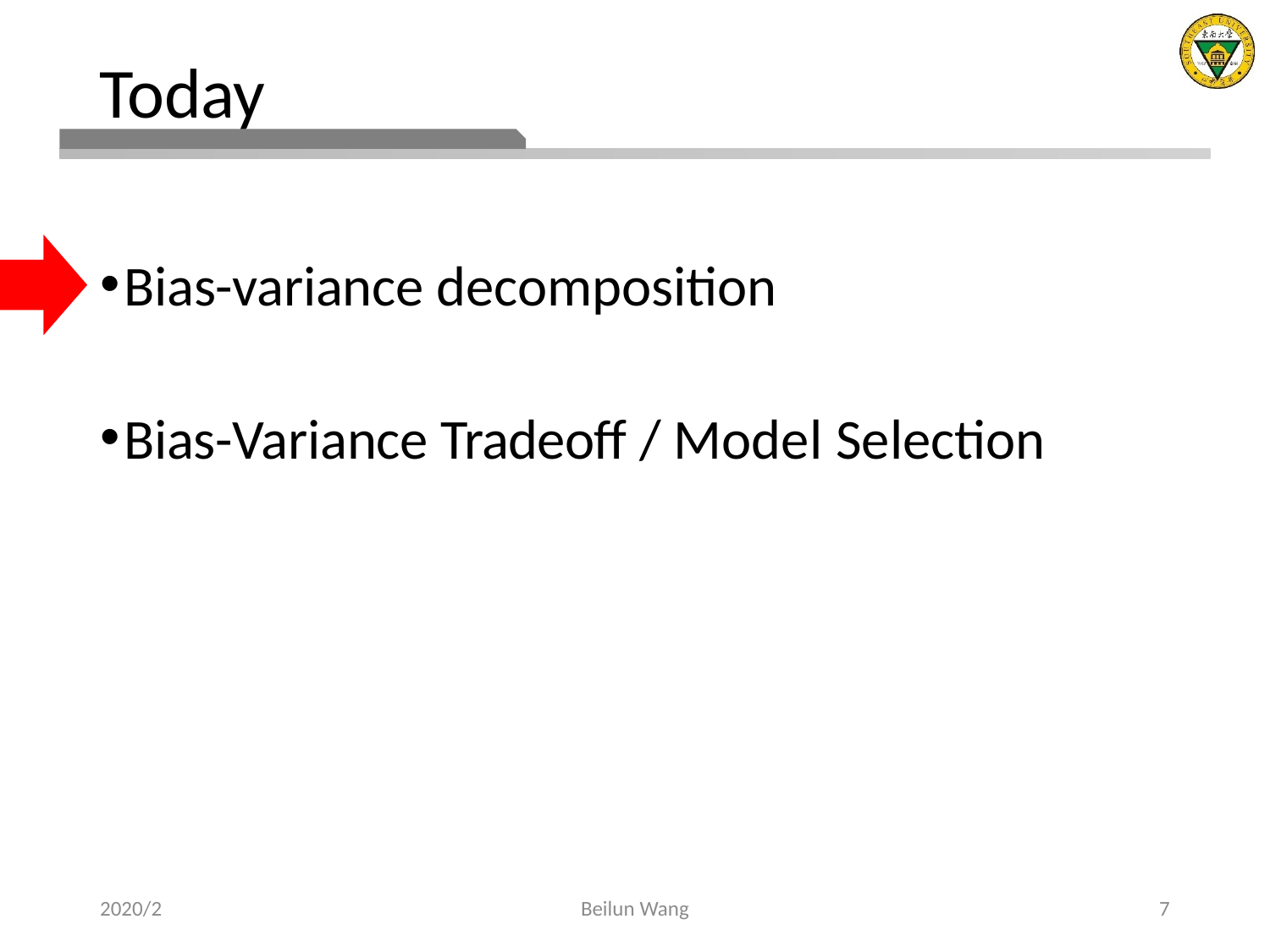

# Today

Bias-variance decomposition

Bias-Variance Tradeoff / Model Selection
2020/2
Beilun Wang
7